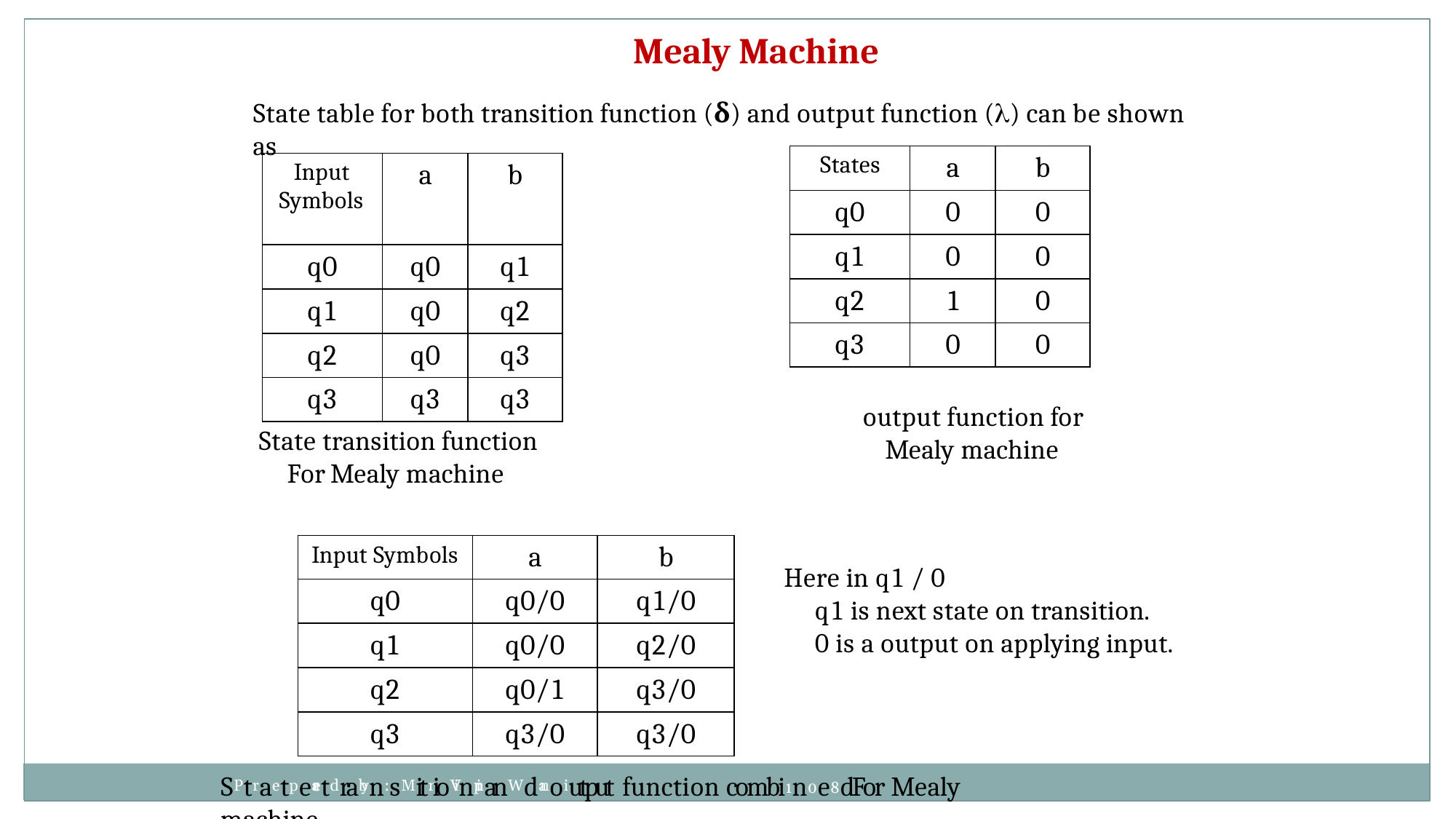

# Mealy Machine
State table for both transition function (δ) and output function (λ) can be shown as
| States | a | b |
| --- | --- | --- |
| q0 | 0 | 0 |
| q1 | 0 | 0 |
| q2 | 1 | 0 |
| q3 | 0 | 0 |
| Input Symbols | a | b |
| --- | --- | --- |
| q0 | q0 | q1 |
| q1 | q0 | q2 |
| q2 | q0 | q3 |
| q3 | q3 | q3 |
output function for Mealy machine
State transition function For Mealy machine
| Input Symbols | a | b |
| --- | --- | --- |
| q0 | q0/0 | q1/0 |
| q1 | q0/0 | q2/0 |
| q2 | q0/1 | q3/0 |
| q3 | q3/0 | q3/0 |
Here in q1 / 0
q1 is next state on transition.
0 is a output on applying input.
SPtraetpearetdrabyn:sMitr.ioVinpinanWdanoiutput function combi1n0e8dFor Mealy machine